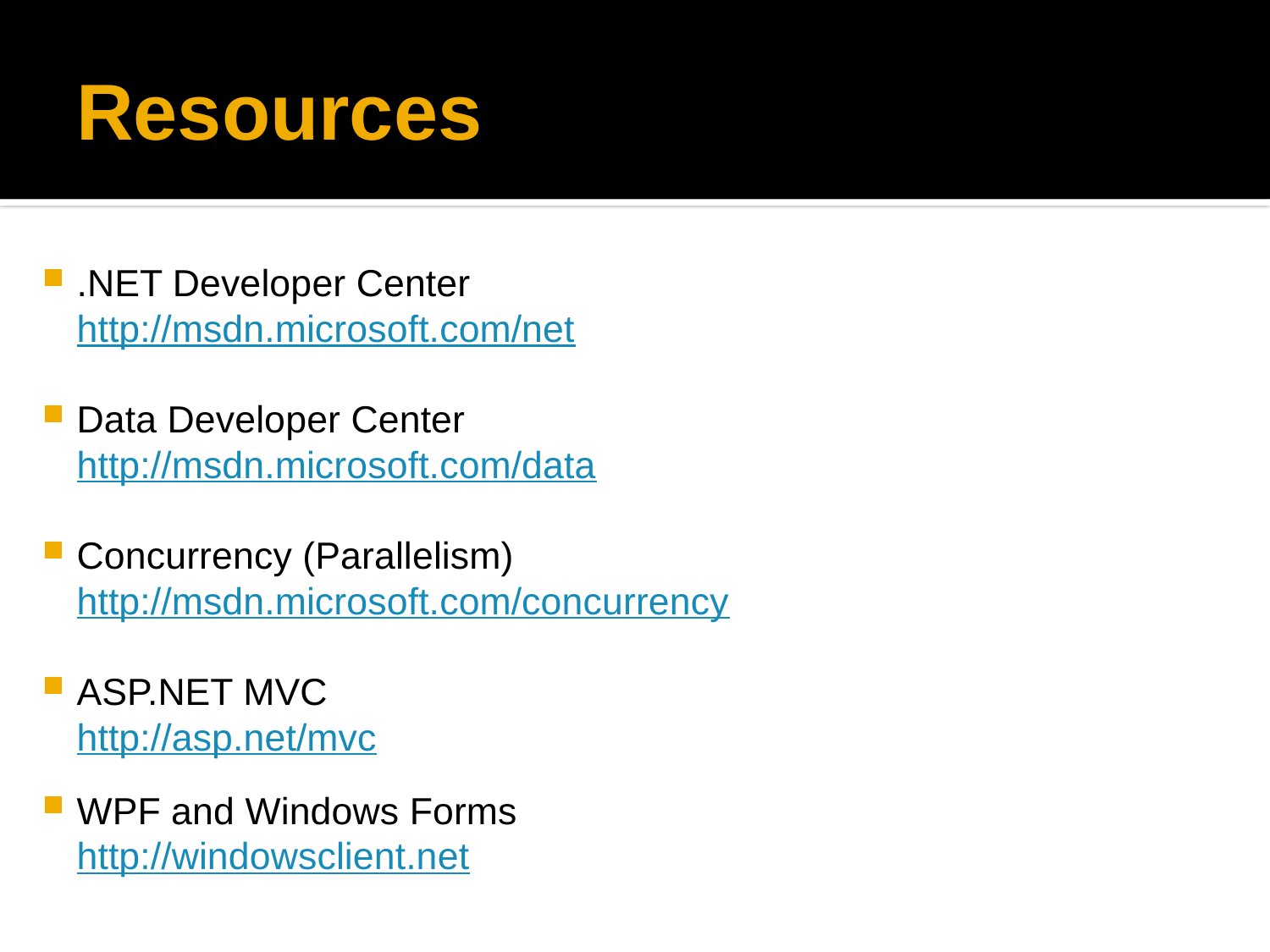

# Resources
.NET Developer Center
http://msdn.microsoft.com/net

Data Developer Center
http://msdn.microsoft.com/data

Concurrency (Parallelism)
http://msdn.microsoft.com/concurrency

ASP.NET MVC
http://asp.net/mvc
WPF and Windows Forms
http://windowsclient.net